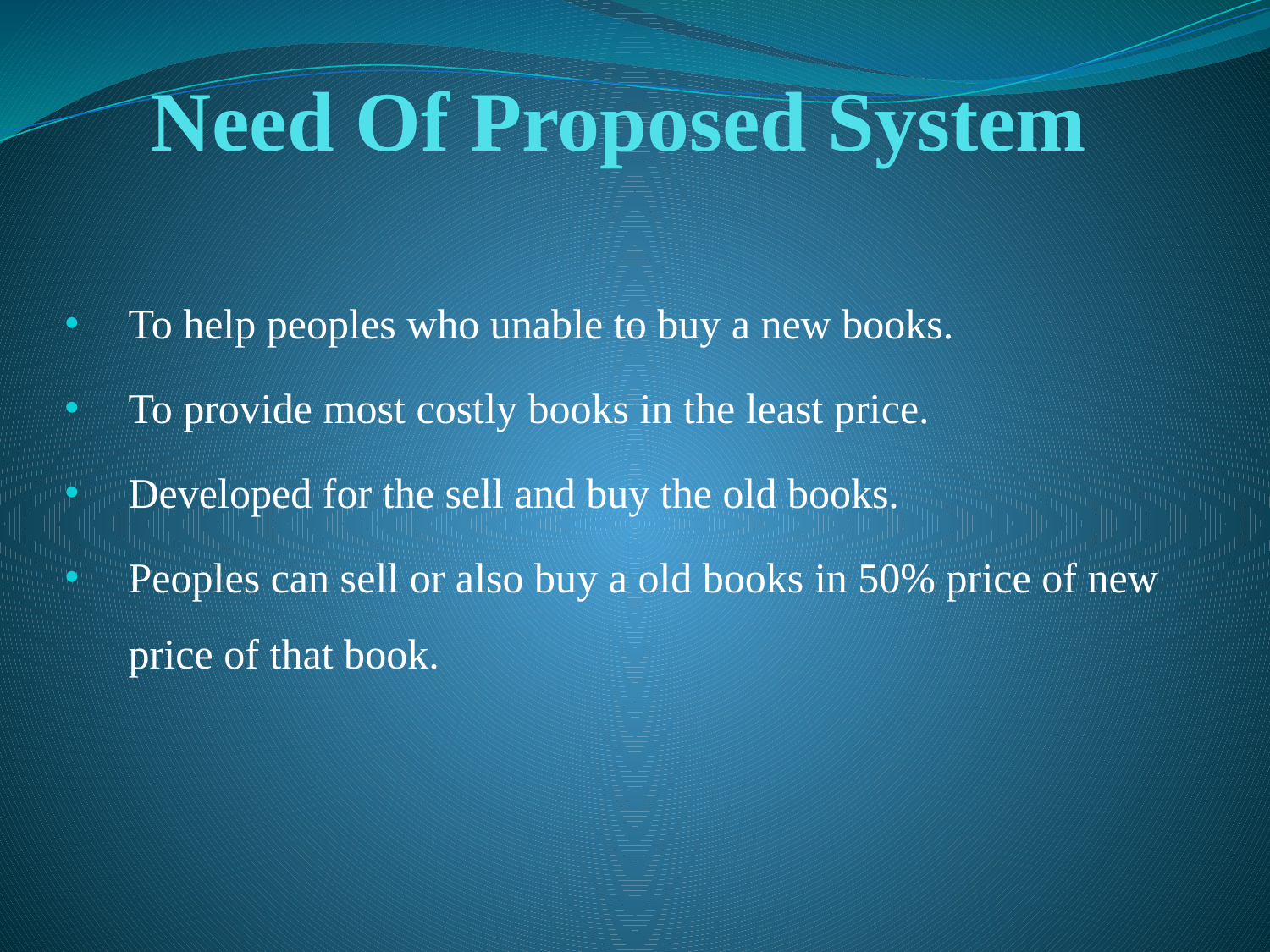

# Need Of Proposed System

To help peoples who unable to buy a new books.
To provide most costly books in the least price.
Developed for the sell and buy the old books.
Peoples can sell or also buy a old books in 50% price of new price of that book.